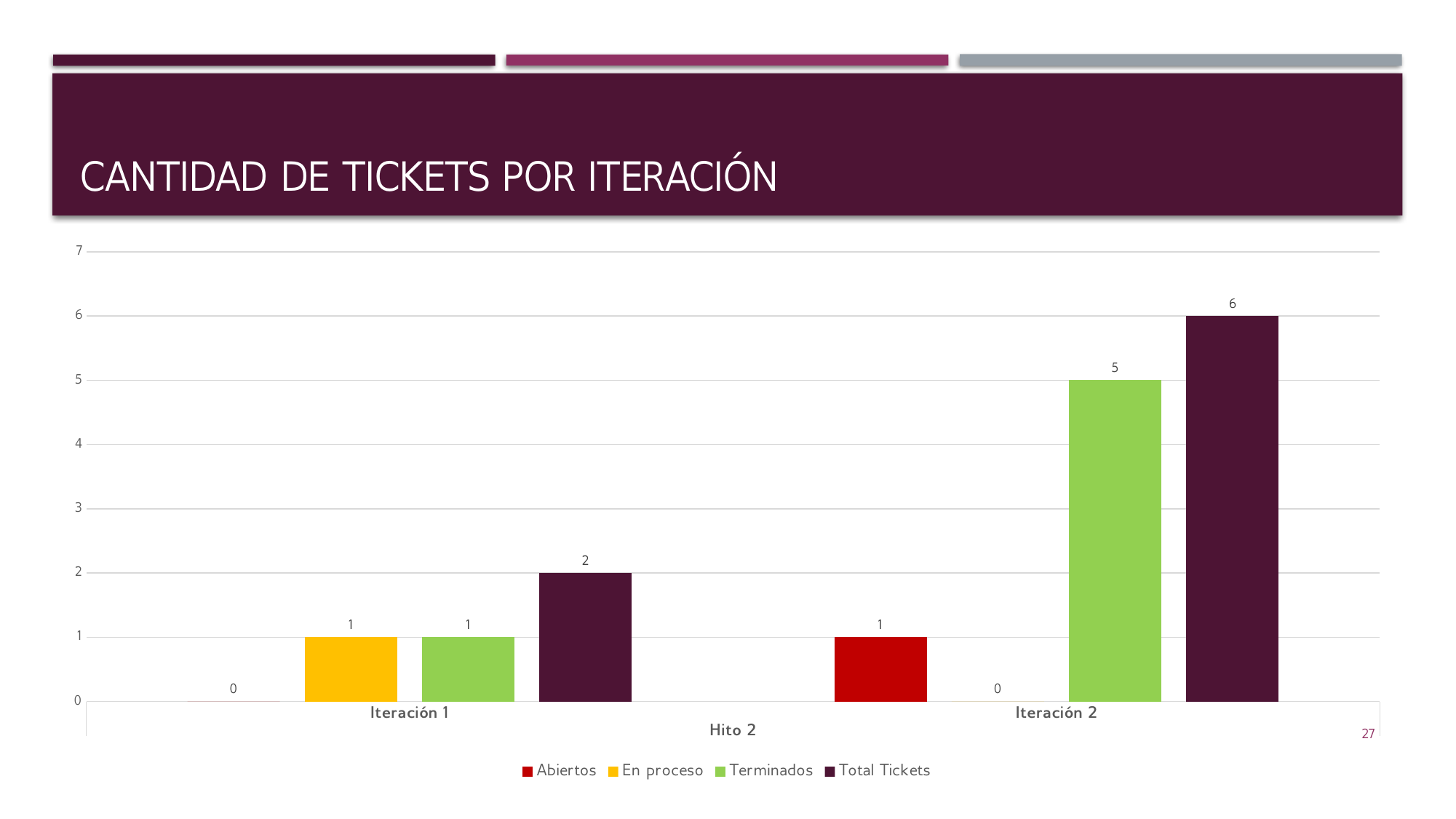

# Cantidad de tickets por iteración

### Chart

| Category | Abiertos | En proceso | Terminados | Total Tickets |
|---|---|---|---|---|
| Iteración 1 | 0.0 | 1.0 | 1.0 | 2.0 |
| Iteración 2 | 1.0 | 0.0 | 5.0 | 6.0 |
27